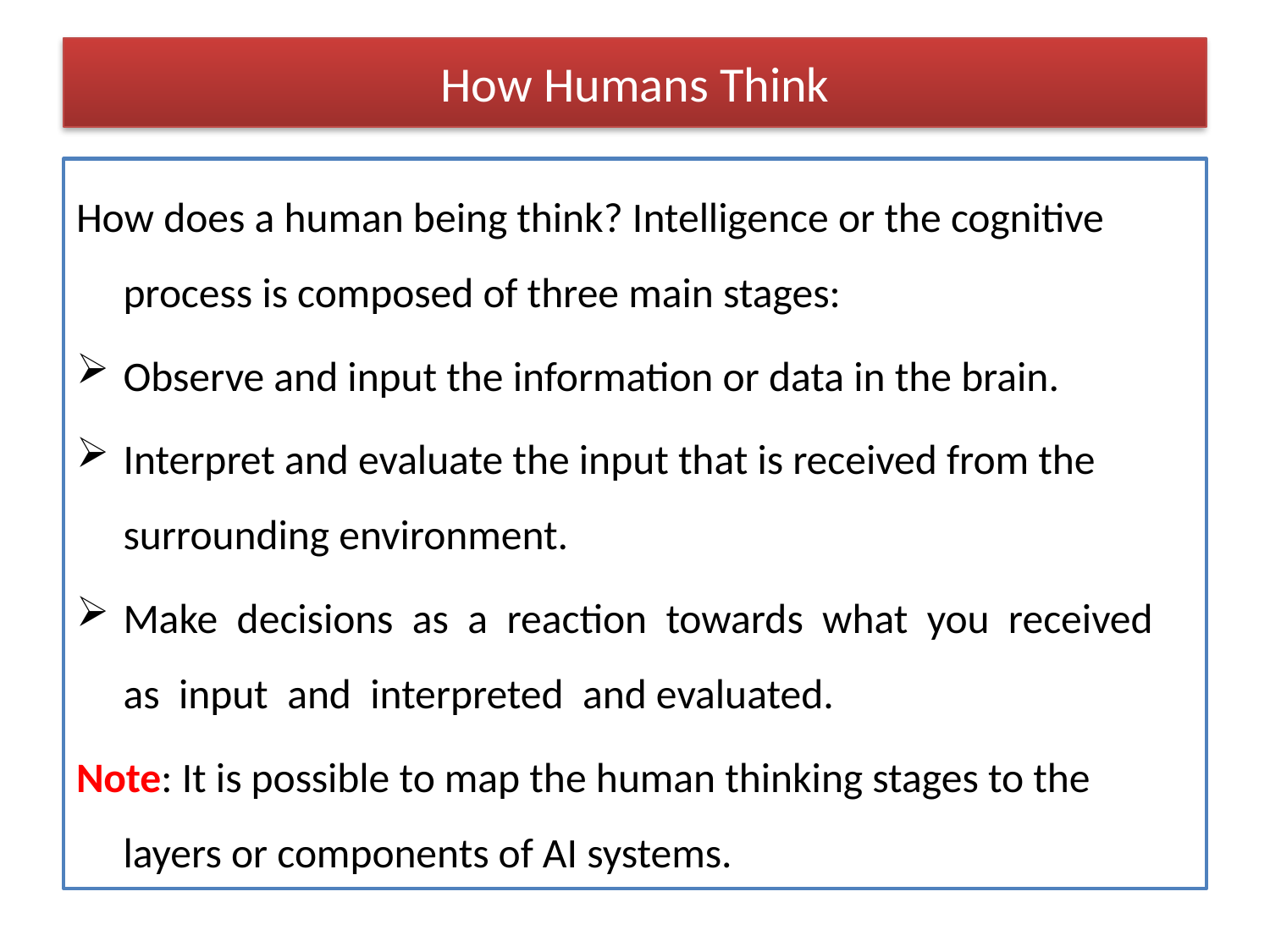

# How Humans Think
How does a human being think? Intelligence or the cognitive process is composed of three main stages:
Observe and input the information or data in the brain.
Interpret and evaluate the input that is received from the surrounding environment.
Make  decisions  as  a  reaction  towards  what  you  received  as  input  and  interpreted  and evaluated.
Note: It is possible to map the human thinking stages to the layers or components of AI systems.